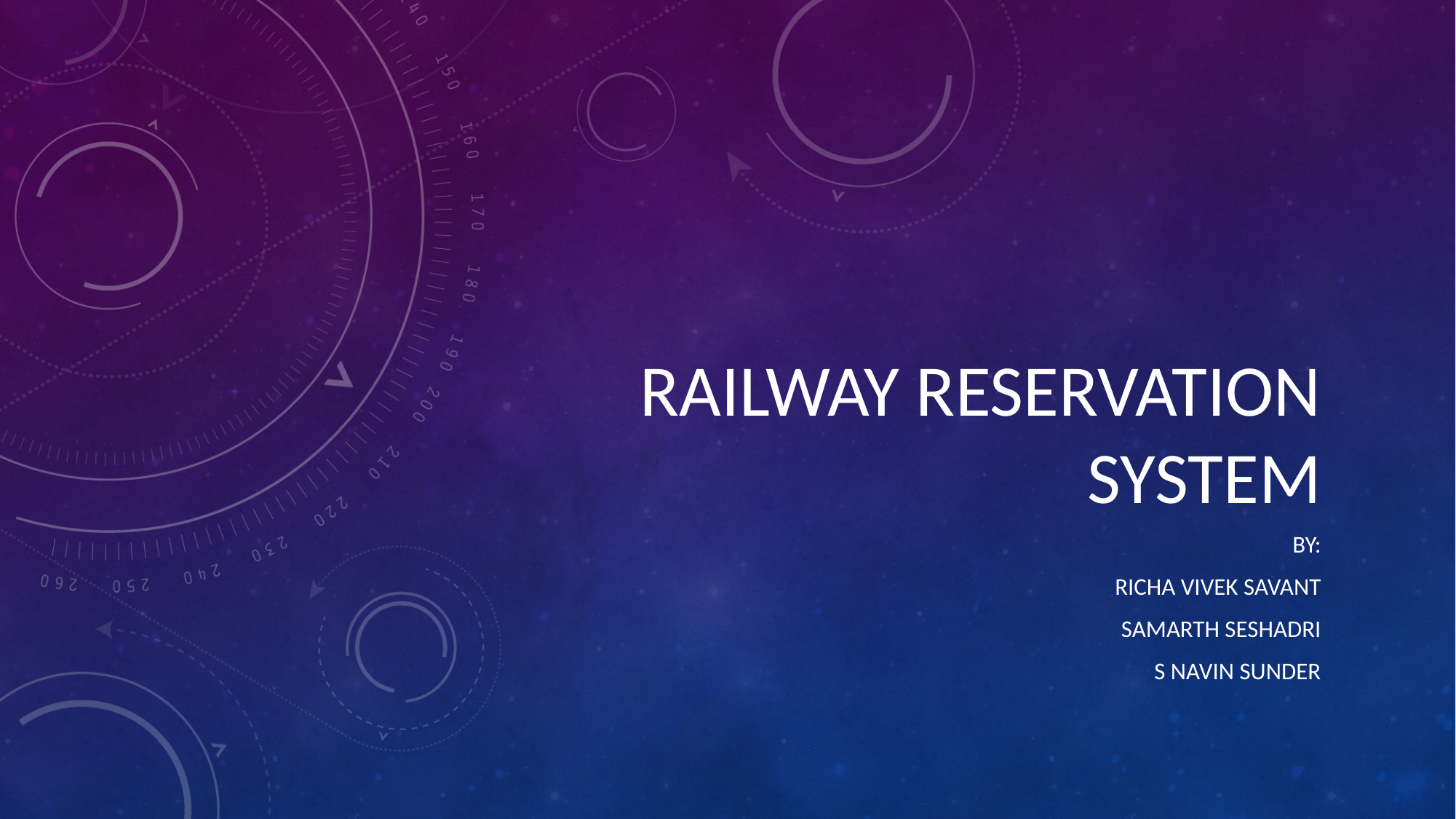

# Railway reservation system
By:
Richa vivek savant
Samarth seshadri
S Navin sunder